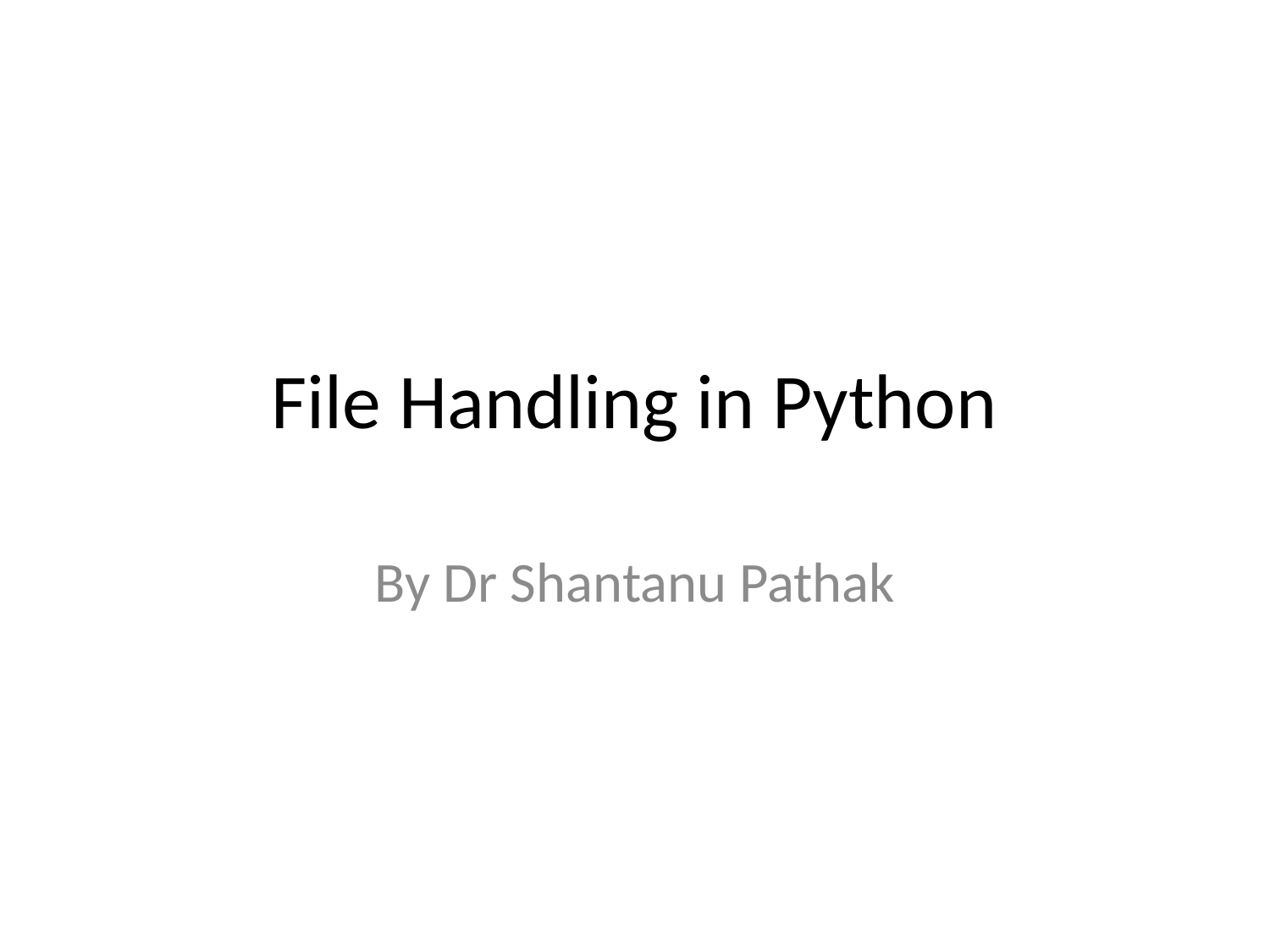

# File Handling in Python
By Dr Shantanu Pathak